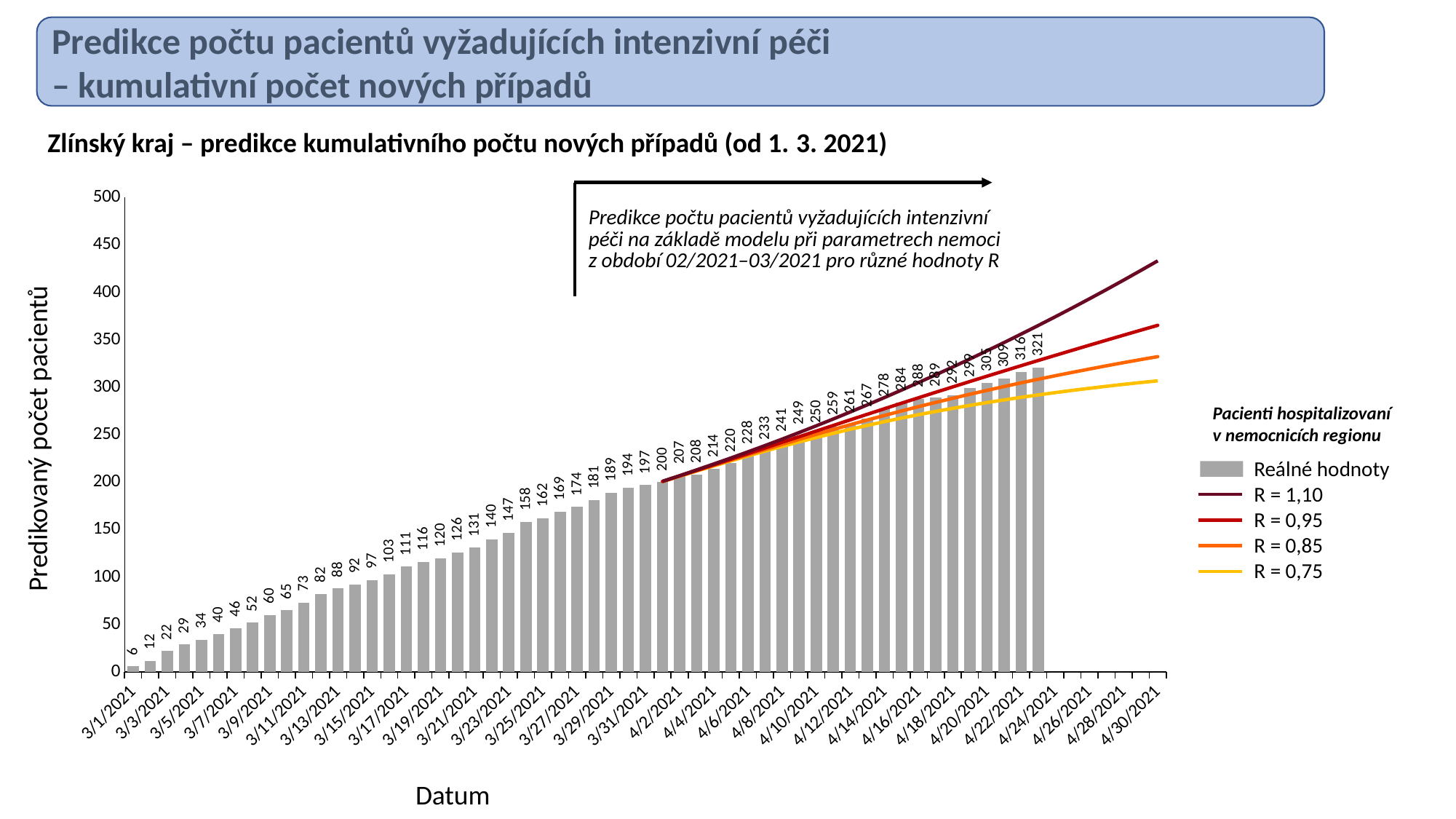

Predikce počtu pacientů vyžadujících intenzivní péči
– kumulativní počet nových případů
Zlínský kraj – predikce kumulativního počtu nových případů (od 1. 3. 2021)

### Chart

| Category |  |  |  |  |  |
|---|---|---|---|---|---|
| 44256 | 6.0 | None | None | None | None |
| 44257 | 12.0 | None | None | None | None |
| 44258 | 22.0 | None | None | None | None |
| 44259 | 29.0 | None | None | None | None |
| 44260 | 34.0 | None | None | None | None |
| 44261 | 40.0 | None | None | None | None |
| 44262 | 46.0 | None | None | None | None |
| 44263 | 52.0 | None | None | None | None |
| 44264 | 60.0 | None | None | None | None |
| 44265 | 65.0 | None | None | None | None |
| 44266 | 73.0 | None | None | None | None |
| 44267 | 82.0 | None | None | None | None |
| 44268 | 88.0 | None | None | None | None |
| 44269 | 92.0 | None | None | None | None |
| 44270 | 97.0 | None | None | None | None |
| 44271 | 103.0 | None | None | None | None |
| 44272 | 111.0 | None | None | None | None |
| 44273 | 116.0 | None | None | None | None |
| 44274 | 120.0 | None | None | None | None |
| 44275 | 126.0 | None | None | None | None |
| 44276 | 131.0 | None | None | None | None |
| 44277 | 140.0 | None | None | None | None |
| 44278 | 147.0 | None | None | None | None |
| 44279 | 158.0 | None | None | None | None |
| 44280 | 162.0 | None | None | None | None |
| 44281 | 169.0 | None | None | None | None |
| 44282 | 174.0 | None | None | None | None |
| 44283 | 181.0 | None | None | None | None |
| 44284 | 189.0 | None | None | None | None |
| 44285 | 194.0 | None | None | None | None |
| 44286 | 197.0 | None | None | None | None |
| 44287 | 200.0 | 200.73857957947652 | 200.80059270855548 | 200.86260583763436 | 200.95582054109263 |
| 44288 | 207.0 | 206.3554728789868 | 206.53982491502046 | 206.72437196089385 | 207.0013656759688 |
| 44289 | 208.0 | 211.84649397991066 | 212.20590452996868 | 212.56597575089114 | 213.10588442678454 |
| 44290 | 214.0 | 217.25609022539066 | 217.83976377021818 | 218.42450081703683 | 219.3009970447384 |
| 44291 | 220.0 | 222.57868082370524 | 223.44385978992594 | 224.31366702366668 | 225.62303023277525 |
| 44292 | 228.0 | 227.78028511809032 | 228.9916458294297 | 230.21715281718224 | 232.07711586824297 |
| 44293 | 233.0 | 232.83656844065413 | 234.4660990557358 | 236.12811155614992 | 238.6763272141944 |
| 44294 | 241.0 | 237.75934932044424 | 239.88456007688166 | 242.07175162986994 | 245.4624326804394 |
| 44295 | 249.0 | 242.53178002739887 | 245.22504998766394 | 248.0219550844959 | 252.40374554206346 |
| 44296 | 250.0 | 247.14450646951178 | 250.47362199841893 | 253.96128535462412 | 259.48269140183015 |
| 44297 | 259.0 | 251.60274227168492 | 255.63471427643375 | 259.8963841560293 | 266.7162465768879 |
| 44298 | 261.0 | 255.89514361956662 | 260.69646002971814 | 265.8187339485644 | 274.11063392146383 |
| 44299 | 267.0 | 260.0060699791719 | 265.640361710952 | 271.71056375569225 | 281.65507694784037 |
| 44300 | 278.0 | 263.93398125497265 | 270.46101798720554 | 277.5639439353022 | 289.34359890022216 |
| 44301 | 284.0 | 267.6809740150997 | 275.1559092015868 | 283.37335749087526 | 297.1712503503494 |
| 44302 | 288.0 | 271.2570929459159 | 279.72909078076543 | 289.13887475211624 | 305.1377627037899 |
| 44303 | 289.0 | 274.6746372843234 | 284.18856692405984 | 294.8661415978904 | 313.2532344597539 |
| 44304 | 292.0 | 277.9410825221949 | 288.538038440727 | 300.5575433653589 | 321.52642649801334 |
| 44305 | 299.0 | 281.05265232825946 | 292.77039897982667 | 306.204703073054 | 329.9536685864292 |
| 44306 | 305.0 | 284.01278769049765 | 296.8854231471337 | 311.804241883871 | 338.53281149500333 |
| 44307 | 309.0 | 286.83387492735955 | 300.89098320911353 | 317.36063693007475 | 347.2689783477455 |
| 44308 | 316.0 | 289.52495451287615 | 304.7919047089485 | 322.8756057385926 | 356.16493918512094 |
| 44309 | 321.0 | 292.087016495449 | 308.5854731080699 | 328.3439283559694 | 365.21887448599296 |
| 44310 | 0.0 | 294.52511678491265 | 312.27394651222534 | 333.76589405806783 | 374.4354691834606 |
| 44311 | 0.0 | 296.8493428958126 | 315.86481148718644 | 339.14690696985133 | 383.82370411151993 |
| 44312 | 0.0 | 299.0655992389081 | 319.36078998480514 | 344.48720776706125 | 393.3854887749096 |
| 44313 | 0.0 | 301.17809486074106 | 322.763266276539 | 349.785439608529 | 403.1208853413307 |
| 44314 | 0.0 | 303.1920211354114 | 326.0749994925503 | 355.0421285026613 | 413.0326972547442 |
| 44315 | 0.0 | 305.111009168288 | 329.2972256586281 | 360.2563430319622 | 423.12386559315604 |
| 44316 | 0.0 | 306.93973394561783 | 332.4325439455721 | 365.4285702745742 | 433.39842645866804 |
|  | None | None | None | None | None |
|  | None | None | None | None | None |
|  | None | None | None | None | None |
|  | None | None | None | None | None |
|  | None | None | None | None | None |
|  | None | None | None | None | None |
|  | None | None | None | None | None |
|  | None | None | None | None | None |
|  | None | None | None | None | None |
|  | None | None | None | None | None |
|  | None | None | None | None | None |
|  | None | None | None | None | None |
|  | None | None | None | None | None |
|  | None | None | None | None | None |
|  | None | None | None | None | None |
|  | None | None | None | None | None |
|  | None | None | None | None | None |
|  | None | None | None | None | None |
|  | None | None | None | None | None |
|  | None | None | None | None | None |
|  | None | None | None | None | None |
|  | None | None | None | None | None |
|  | None | None | None | None | None |
|  | None | None | None | None | None |
|  | None | None | None | None | None |
|  | None | None | None | None | None |
|  | None | None | None | None | None |
|  | None | None | None | None | None |
|  | None | None | None | None | None |
|  | None | None | None | None | None |
|  | None | None | None | None | None |
|  | None | None | None | None | None |
|  | None | None | None | None | None |
|  | None | None | None | None | None |
|  | None | None | None | None | None |
|  | None | None | None | None | None |
|  | None | None | None | None | None |
|  | None | None | None | None | None |
|  | None | None | None | None | None |
|  | None | None | None | None | None |
|  | None | None | None | None | None |
|  | None | None | None | None | None |
|  | None | None | None | None | None |
|  | None | None | None | None | None |
|  | None | None | None | None | None |
|  | None | None | None | None | None |
|  | None | None | None | None | None |
|  | None | None | None | None | None |
|  | None | None | None | None | None |
|  | None | None | None | None | None |
|  | None | None | None | None | None |
|  | None | None | None | None | None |
|  | None | None | None | None | None |
|  | None | None | None | None | None |
|  | None | None | None | None | None |
|  | None | None | None | None | None |
|  | None | None | None | None | None |
|  | None | None | None | None | None |
|  | None | None | None | None | None |
|  | None | None | None | None | None |
|  | None | None | None | None | None |
|  | None | None | None | None | None |
|  | None | None | None | None | None |
|  | None | None | None | None | None |
|  | None | None | None | None | None |
|  | None | None | None | None | None |
|  | None | None | None | None | None |
|  | None | None | None | None | None |
|  | None | None | None | None | None |
|  | None | None | None | None | None |
|  | None | None | None | None | None |
|  | None | None | None | None | None |
|  | None | None | None | None | None |
|  | None | None | None | None | None |
|  | None | None | None | None | None |
|  | None | None | None | None | None |
|  | None | None | None | None | None |
|  | None | None | None | None | None |
|  | None | None | None | None | None |
|  | None | None | None | None | None |
|  | None | None | None | None | None |
|  | None | None | None | None | None |
|  | None | None | None | None | None |
|  | None | None | None | None | None |
|  | None | None | None | None | None |
|  | None | None | None | None | None |
|  | None | None | None | None | None |
|  | None | None | None | None | None |
|  | None | None | None | None | None |
|  | None | None | None | None | None |
|  | None | None | None | None | None |
|  | None | None | None | None | None |
|  | None | None | None | None | None |
|  | None | None | None | None | None |
|  | None | None | None | None | None |
|  | None | None | None | None | None |
|  | None | None | None | None | None |
|  | None | None | None | None | None |
|  | None | None | None | None | None |
|  | None | None | None | None | None |
|  | None | None | None | None | None |
|  | None | None | None | None | None |
|  | None | None | None | None | None |
|  | None | None | None | None | None |
|  | None | None | None | None | None |
|  | None | None | None | None | None |
|  | None | None | None | None | None |
|  | None | None | None | None | None |
|  | None | None | None | None | None |
|  | None | None | None | None | None |
|  | None | None | None | None | None |
|  | None | None | None | None | None |
|  | None | None | None | None | None |
|  | None | None | None | None | None |
|  | None | None | None | None | None |
|  | None | None | None | None | None |
|  | None | None | None | None | None |
|  | None | None | None | None | None |
|  | None | None | None | None | None |
|  | None | None | None | None | None |
| Predikce počtu pacientů vyžadujících intenzivní péči na základě modelu při parametrech nemoci z období 02/2021–03/2021 pro různé hodnoty R |
| --- |
Pacienti hospitalizovaní v nemocnicích regionu
Predikovaný počet pacientů
Reálné hodnoty
R = 1,10
R = 0,95
R = 0,85
R = 0,75

Datum